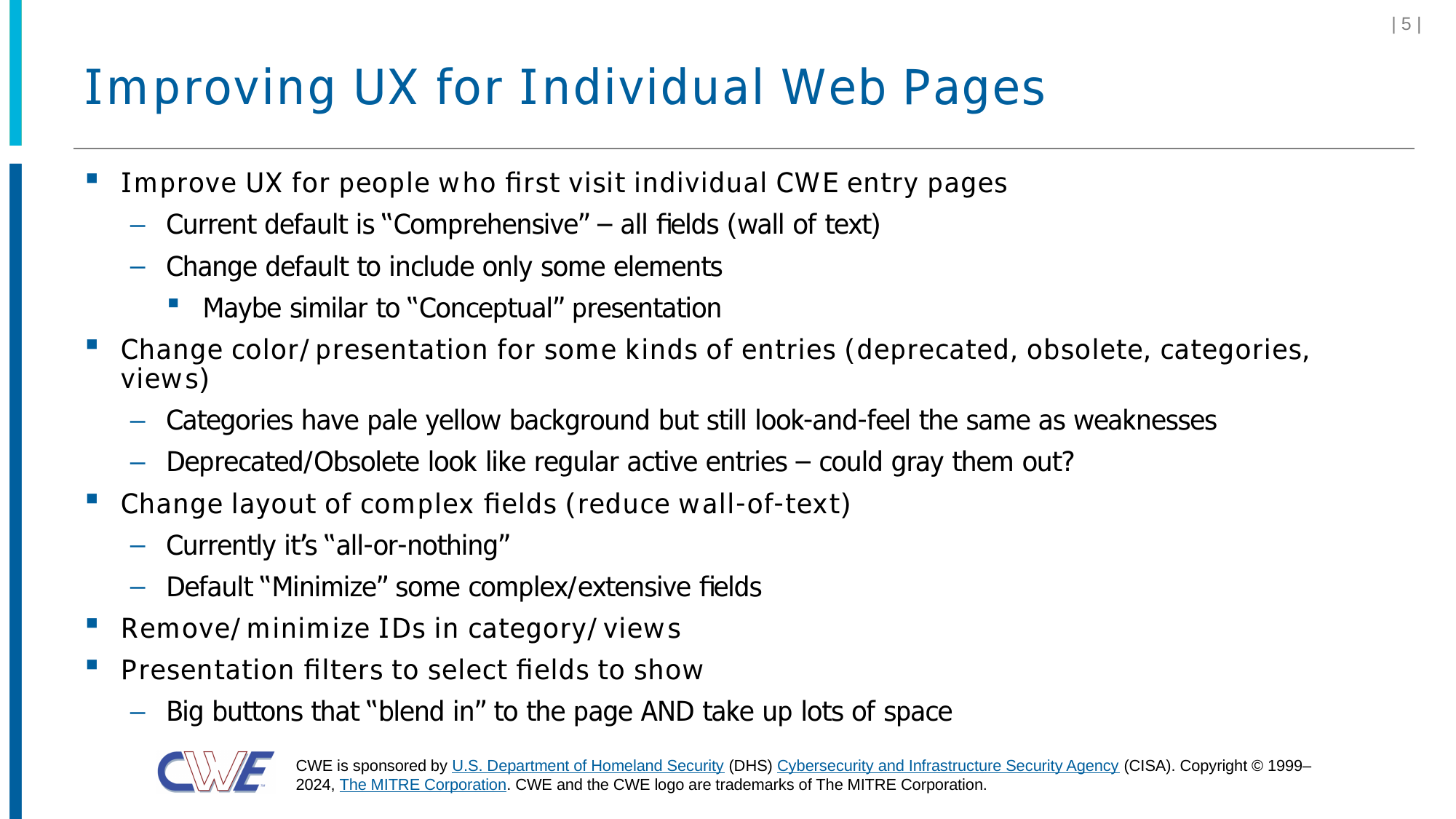

| 5 |
# Improving UX for Individual Web Pages
Improve UX for people who first visit individual CWE entry pages
Current default is “Comprehensive” – all fields (wall of text)
Change default to include only some elements
Maybe similar to “Conceptual” presentation
Change color/presentation for some kinds of entries (deprecated, obsolete, categories, views)
Categories have pale yellow background but still look-and-feel the same as weaknesses
Deprecated/Obsolete look like regular active entries – could gray them out?
Change layout of complex fields (reduce wall-of-text)
Currently it’s “all-or-nothing”
Default “Minimize” some complex/extensive fields
Remove/minimize IDs in category/views
Presentation filters to select fields to show
Big buttons that “blend in” to the page AND take up lots of space